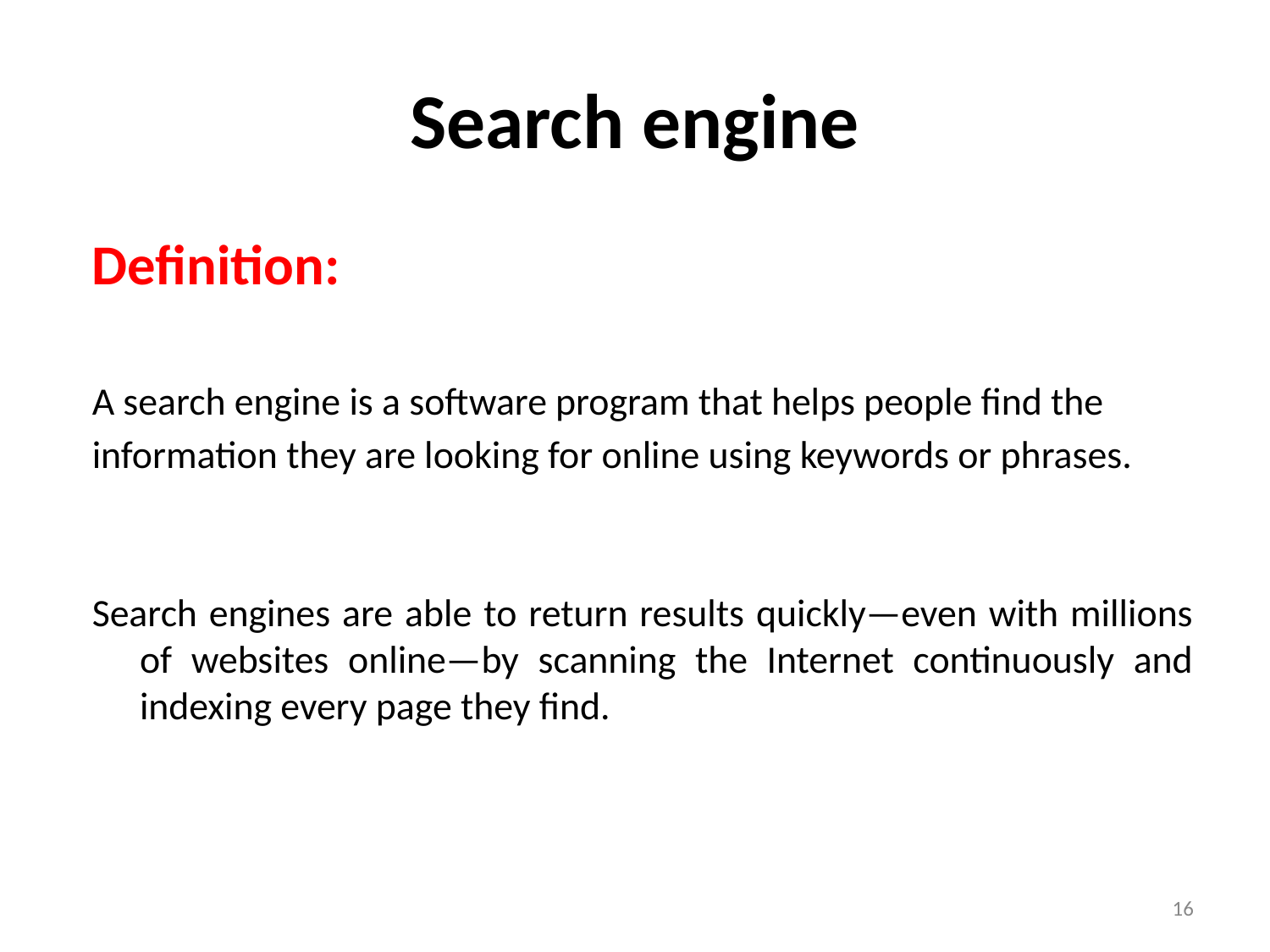

# Search engine
Definition:

A search engine is a software program that helps people find the
information they are looking for online using keywords or phrases.

Search engines are able to return results quickly—even with millions of websites online—by scanning the Internet continuously and indexing every page they find.

16